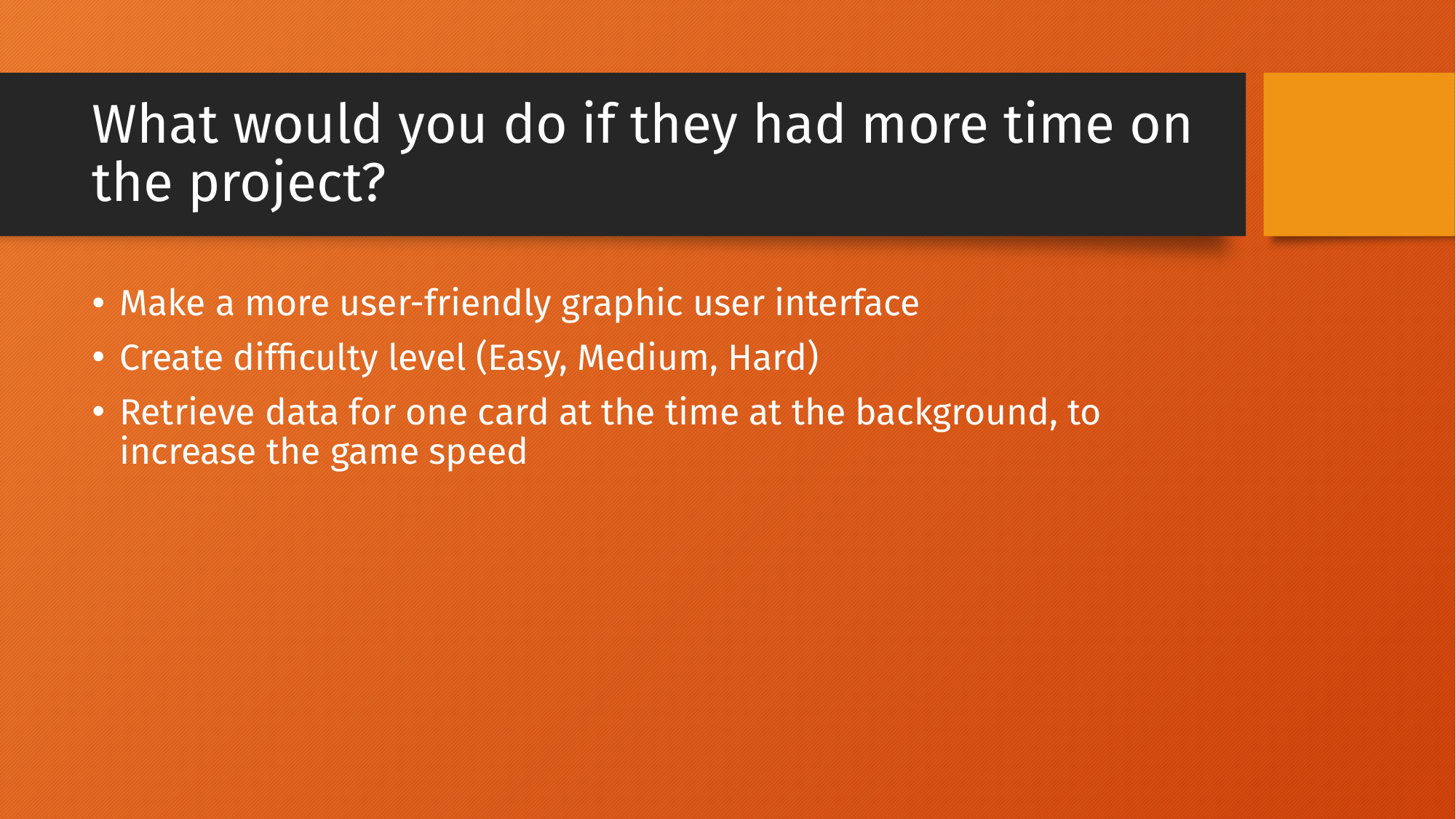

# What would you do if they had more time on the project?
Make a more user-friendly graphic user interface
Create difficulty level (Easy, Medium, Hard)
Retrieve data for one card at the time at the background, to increase the game speed